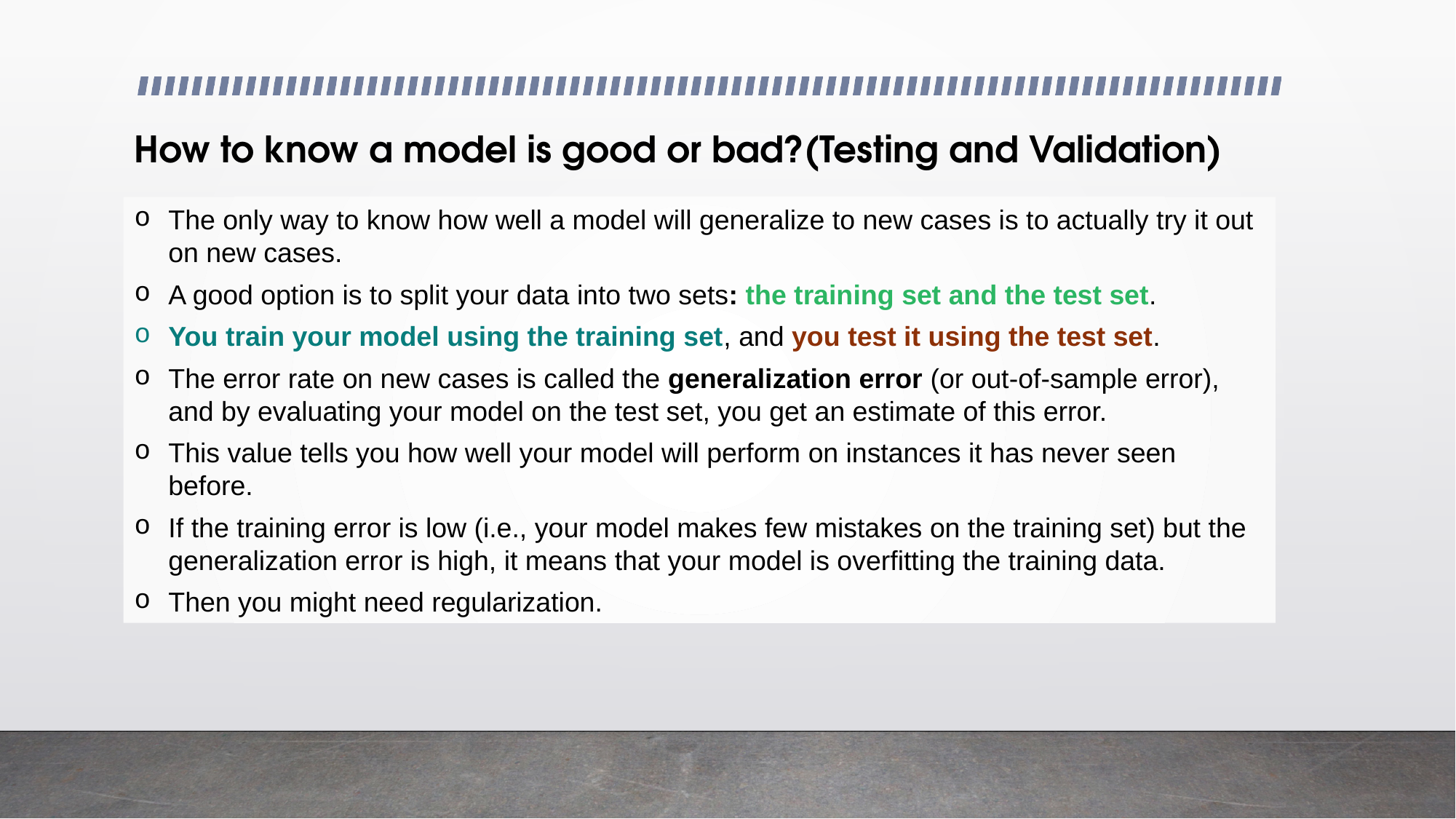

How to know a model is good or bad?(Testing and Validation)
The only way to know how well a model will generalize to new cases is to actually try it out on new cases.
A good option is to split your data into two sets: the training set and the test set.
You train your model using the training set, and you test it using the test set.
The error rate on new cases is called the generalization error (or out-of-sample error), and by evaluating your model on the test set, you get an estimate of this error.
This value tells you how well your model will perform on instances it has never seen before.
If the training error is low (i.e., your model makes few mistakes on the training set) but the generalization error is high, it means that your model is overfitting the training data.
Then you might need regularization.